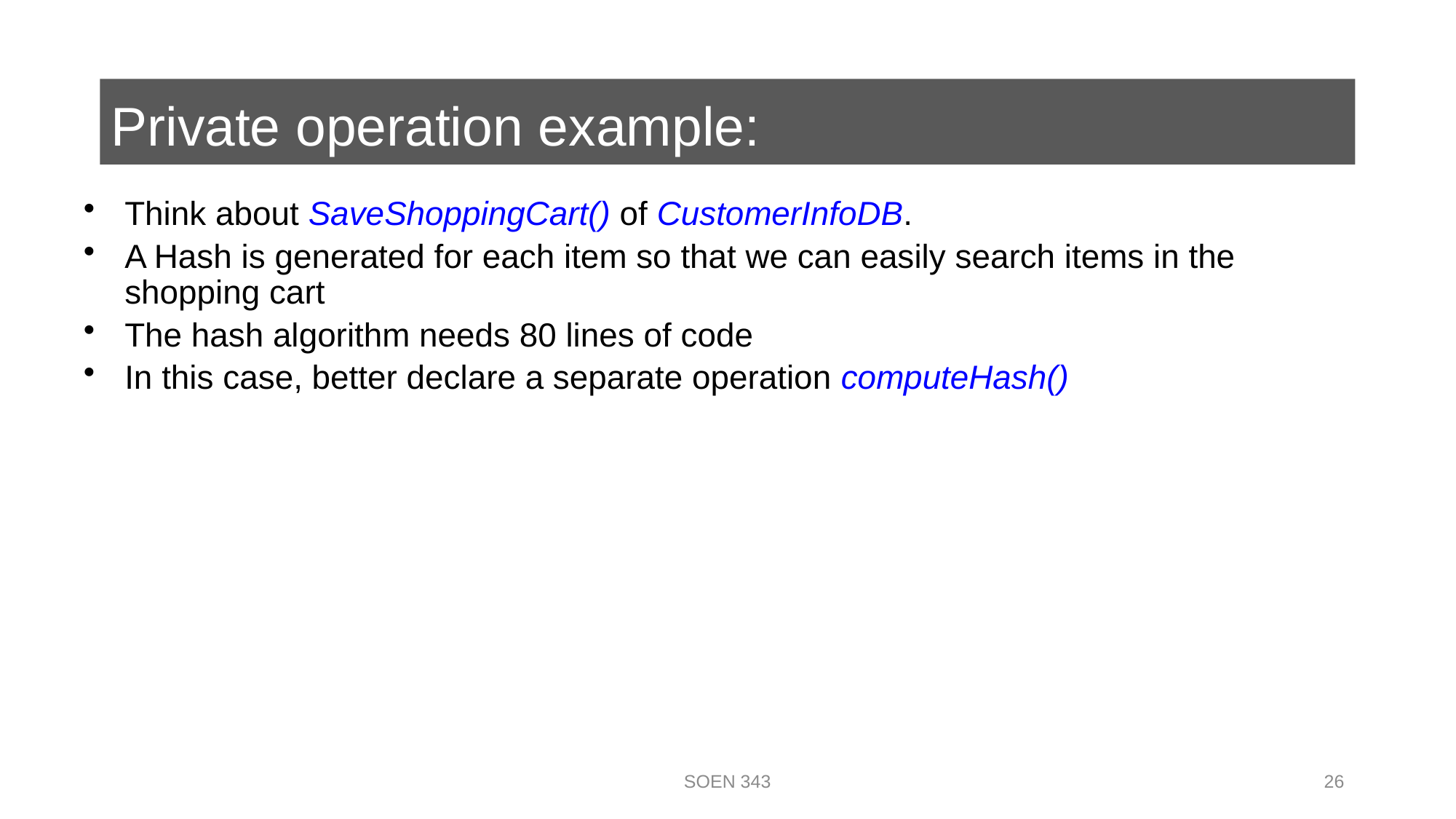

# Private operation example:
Think about SaveShoppingCart() of CustomerInfoDB.
A Hash is generated for each item so that we can easily search items in the shopping cart
The hash algorithm needs 80 lines of code
In this case, better declare a separate operation computeHash()
SOEN 343
26